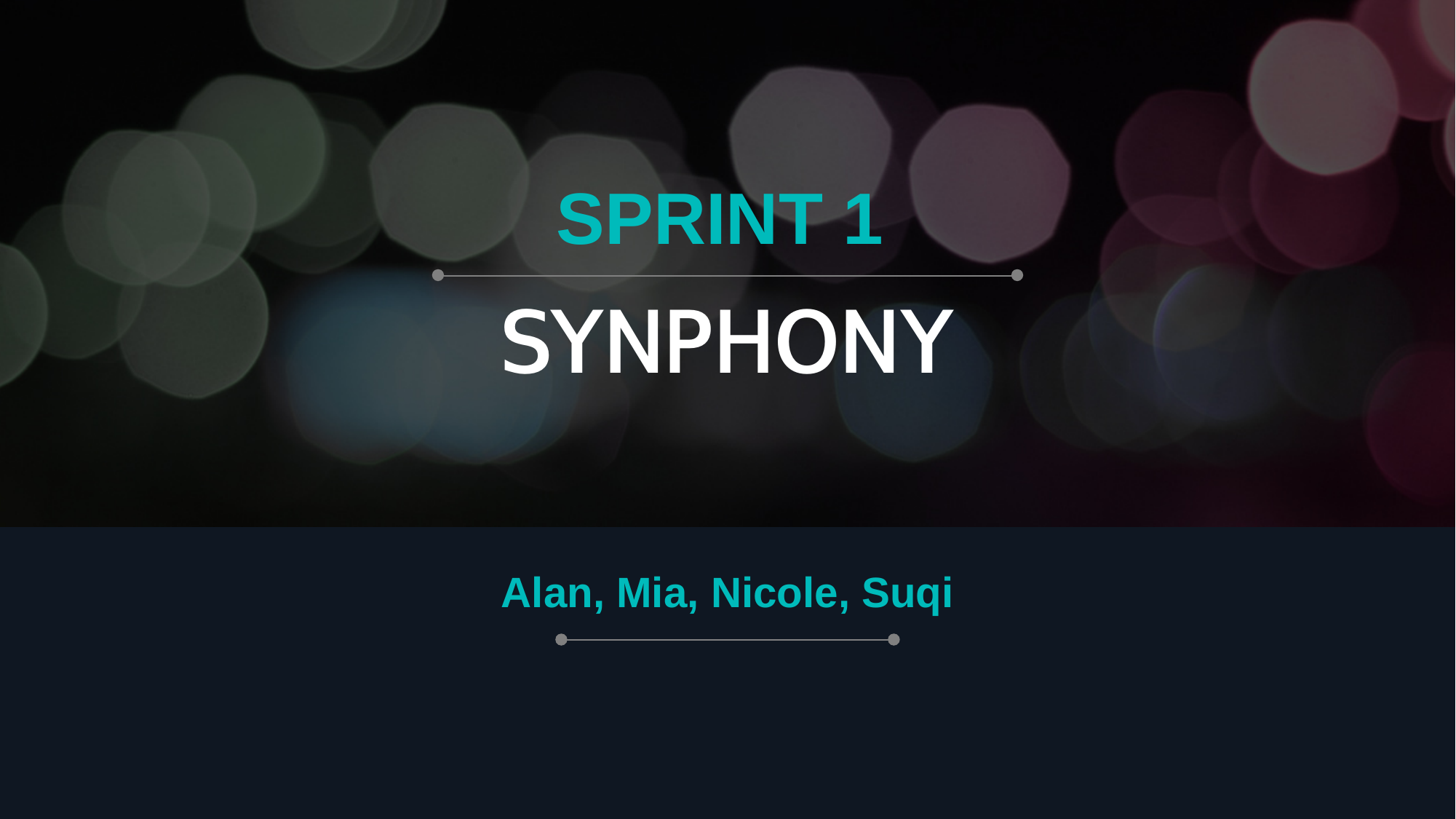

SPRINT 1
# SYNPHONY
Alan, Mia, Nicole, Suqi